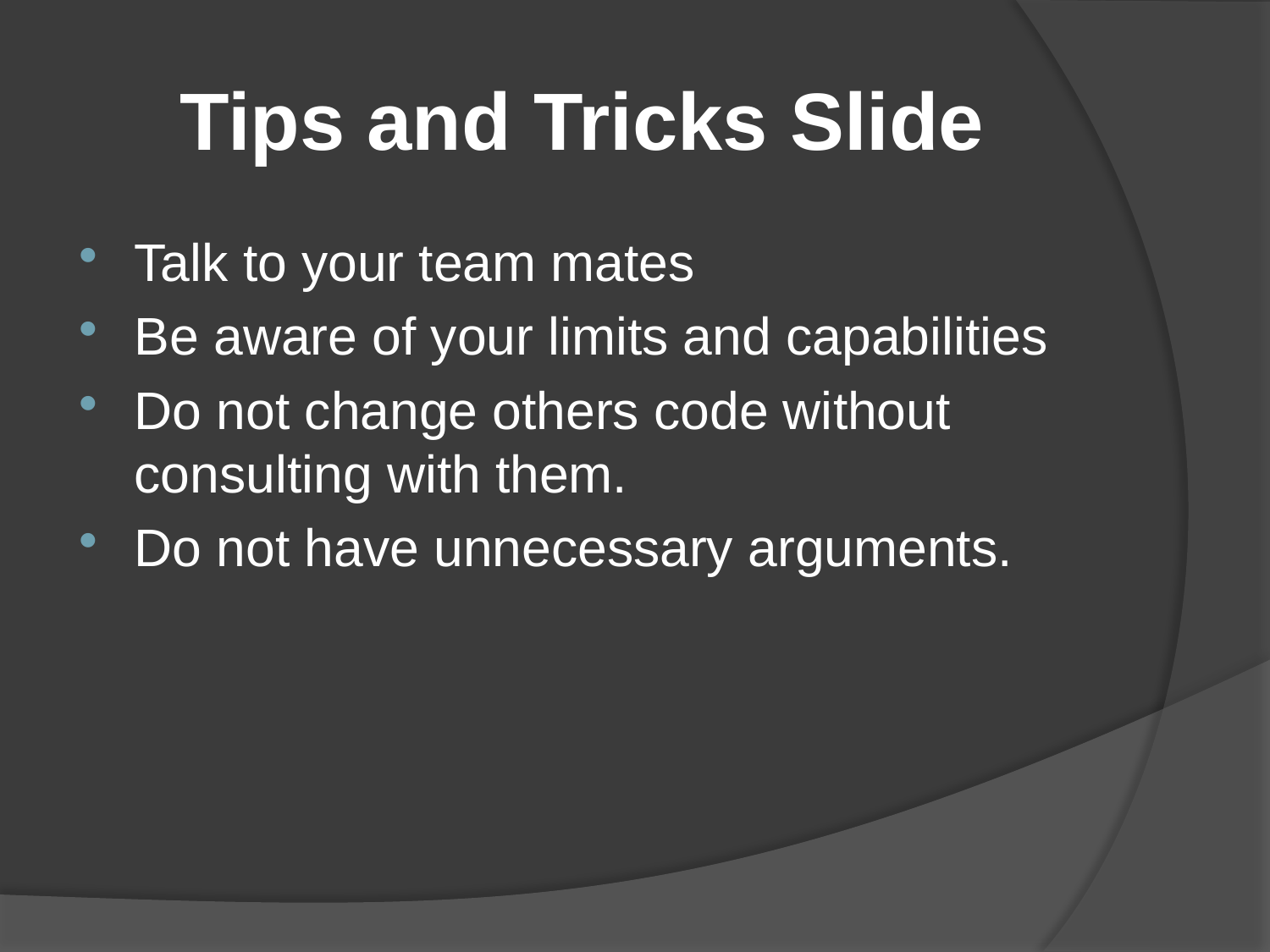

# Tips and Tricks Slide
Talk to your team mates
Be aware of your limits and capabilities
Do not change others code without consulting with them.
Do not have unnecessary arguments.